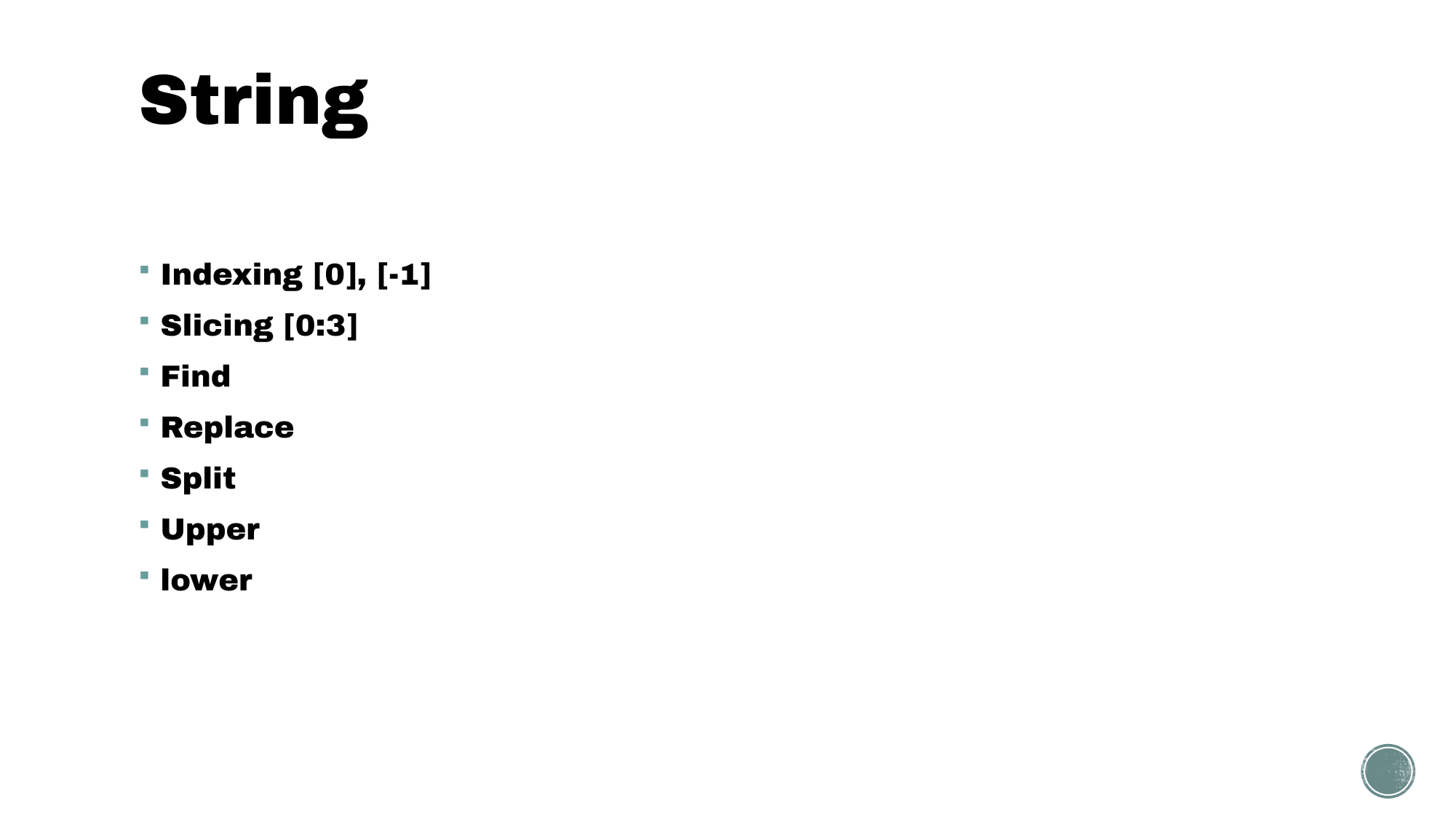

# String
Indexing [0], [-1]
Slicing [0:3]
Find
Replace
Split
Upper
lower